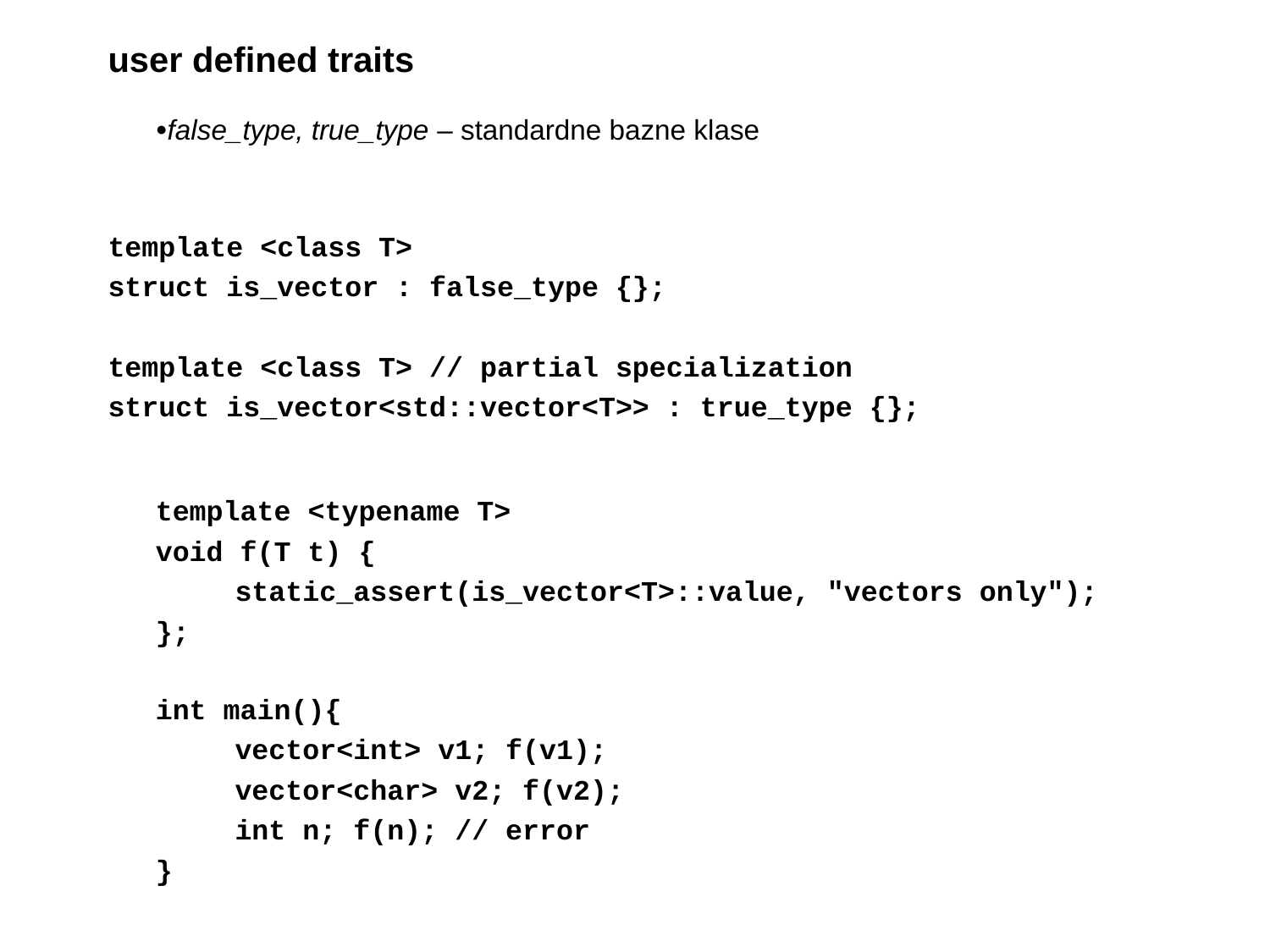

# user defined traits
false_type, true_type – standardne bazne klase
template <class T>
struct is_vector : false_type {};

template <class T> // partial specialization
struct is_vector<std::vector<T>> : true_type {};
template <typename T>
void f(T t) {
	static_assert(is_vector<T>::value, "vectors only");
};

int main(){
	vector<int> v1; f(v1);
	vector<char> v2; f(v2);
	int n; f(n); // error
}